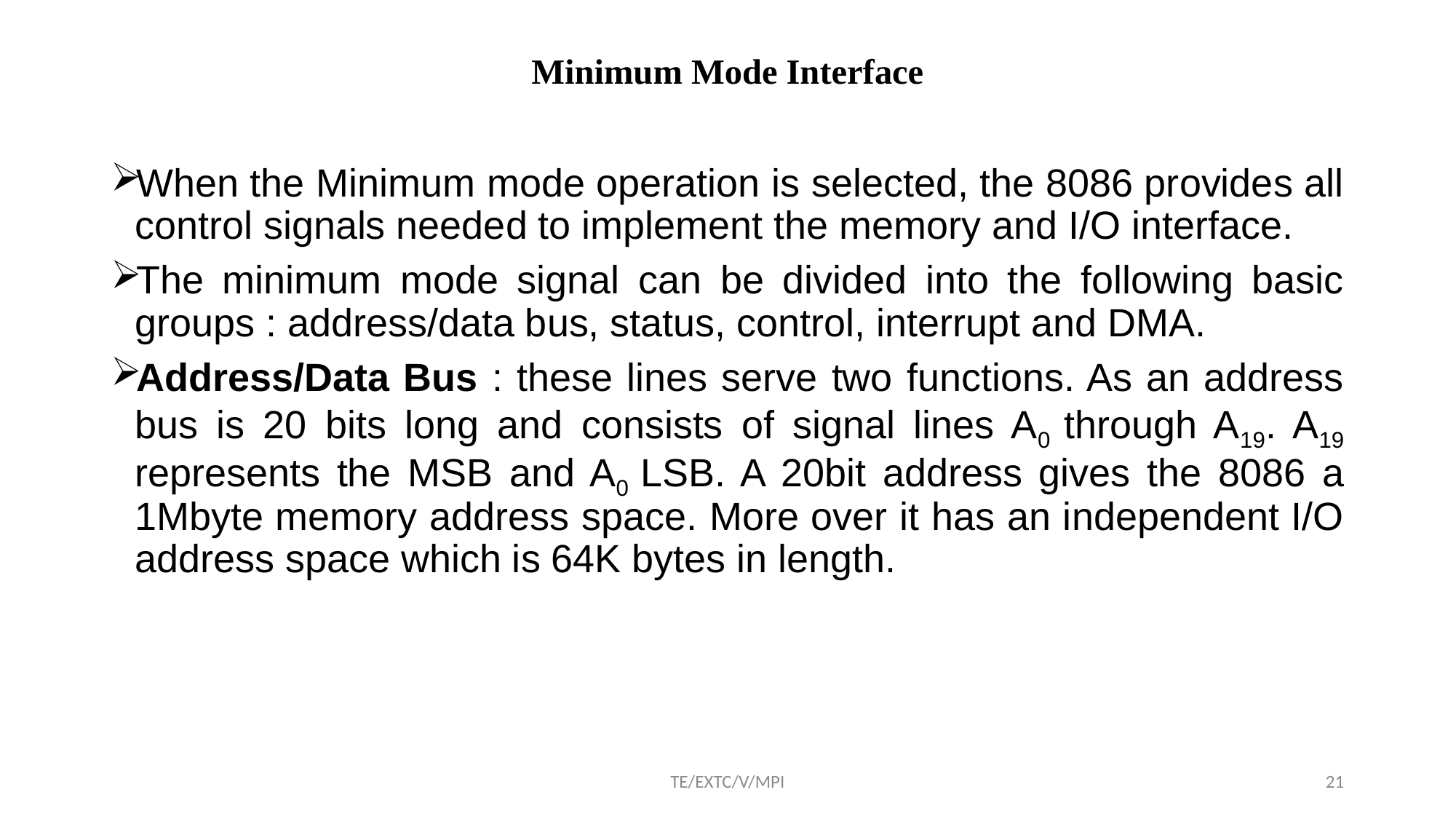

# Minimum Mode Interface
When the Minimum mode operation is selected, the 8086 provides all control signals needed to implement the memory and I/O interface.
The minimum mode signal can be divided into the following basic groups : address/data bus, status, control, interrupt and DMA.
Address/Data Bus : these lines serve two functions. As an address bus is 20 bits long and consists of signal lines A0 through A19. A19 represents the MSB and A0 LSB. A 20bit address gives the 8086 a 1Mbyte memory address space. More over it has an independent I/O address space which is 64K bytes in length.

TE/EXTC/V/MPI
21